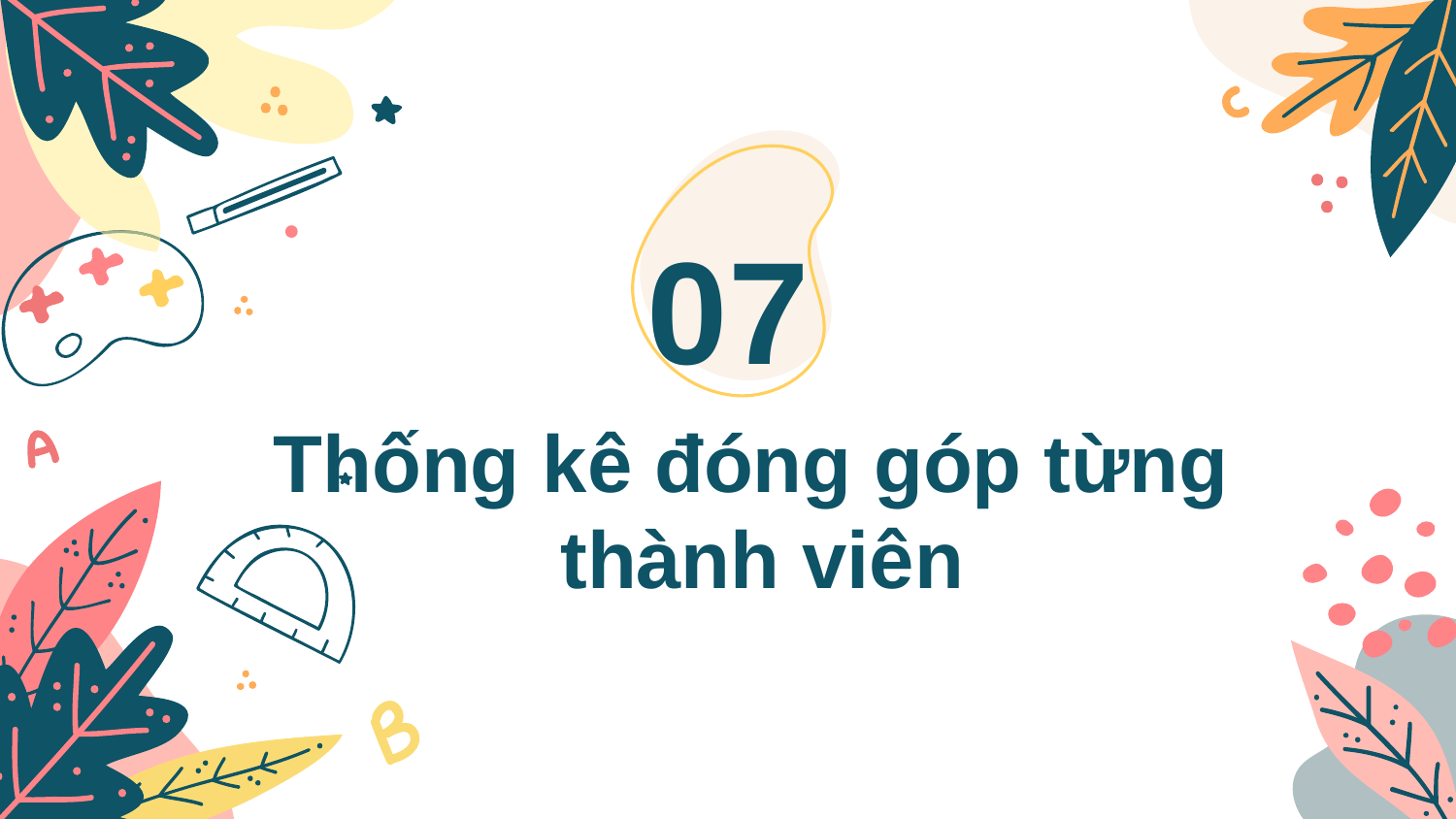

07
# Thống kê đóng góp từng thành viên